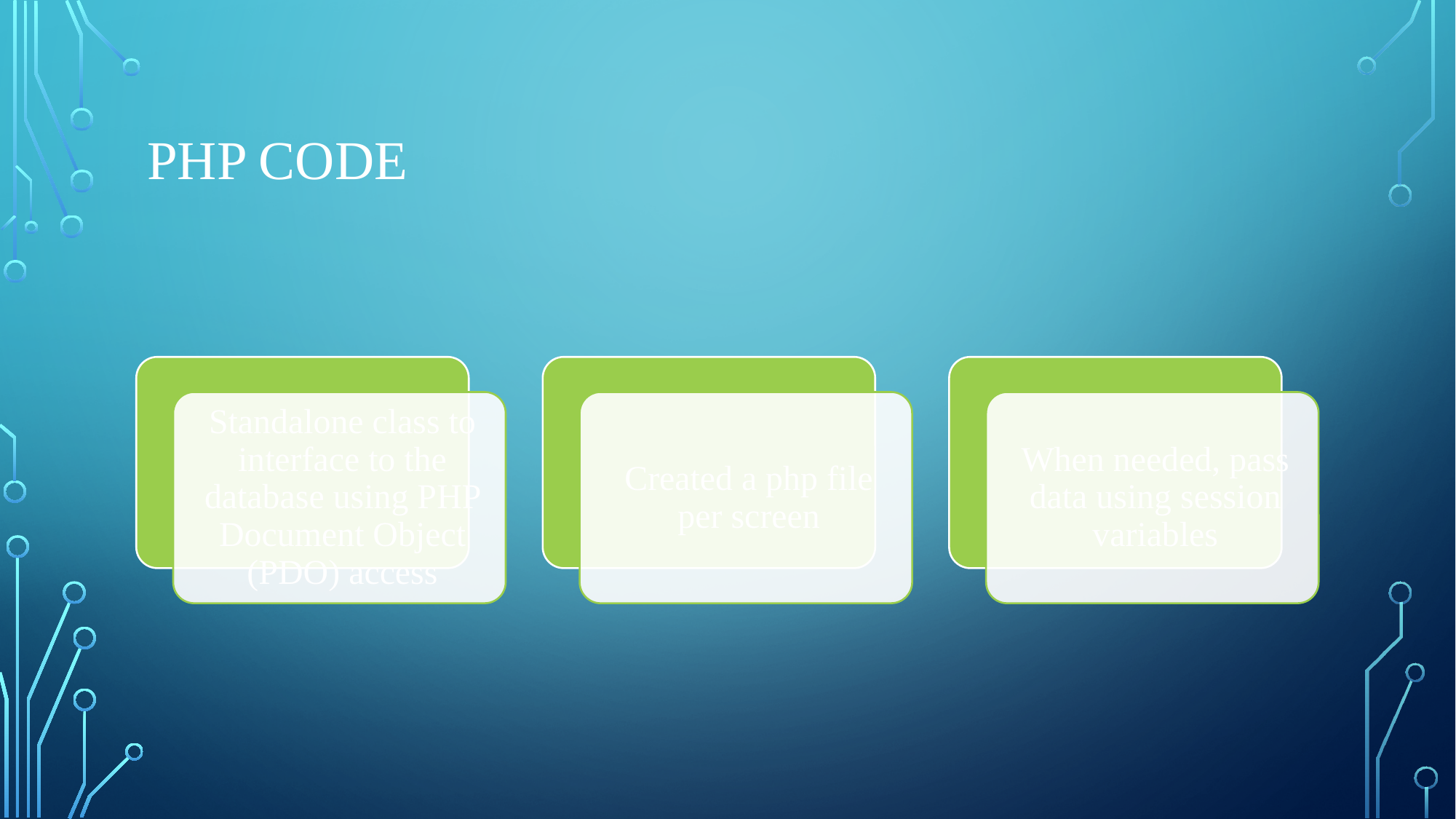

# Php code
Standalone class to interface to the database using PHP Document Object (PDO) access
Created a php file per screen
When needed, pass data using session variables